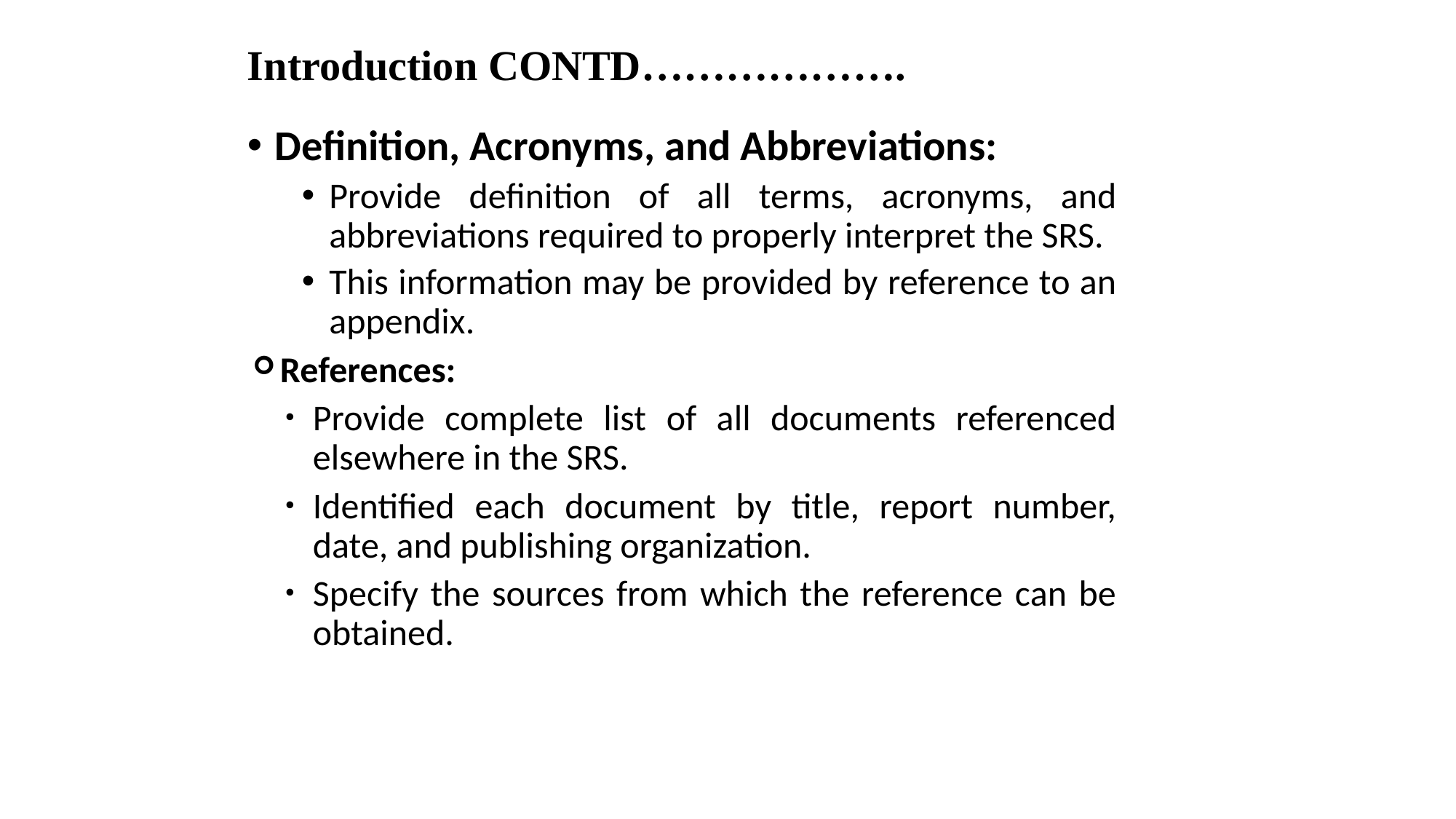

# Introduction CONTD……………….
Definition, Acronyms, and Abbreviations:
Provide definition of all terms, acronyms, and abbreviations required to properly interpret the SRS.
This information may be provided by reference to an appendix.
References:
Provide complete list of all documents referenced elsewhere in the SRS.
Identified each document by title, report number, date, and publishing organization.
Specify the sources from which the reference can be obtained.